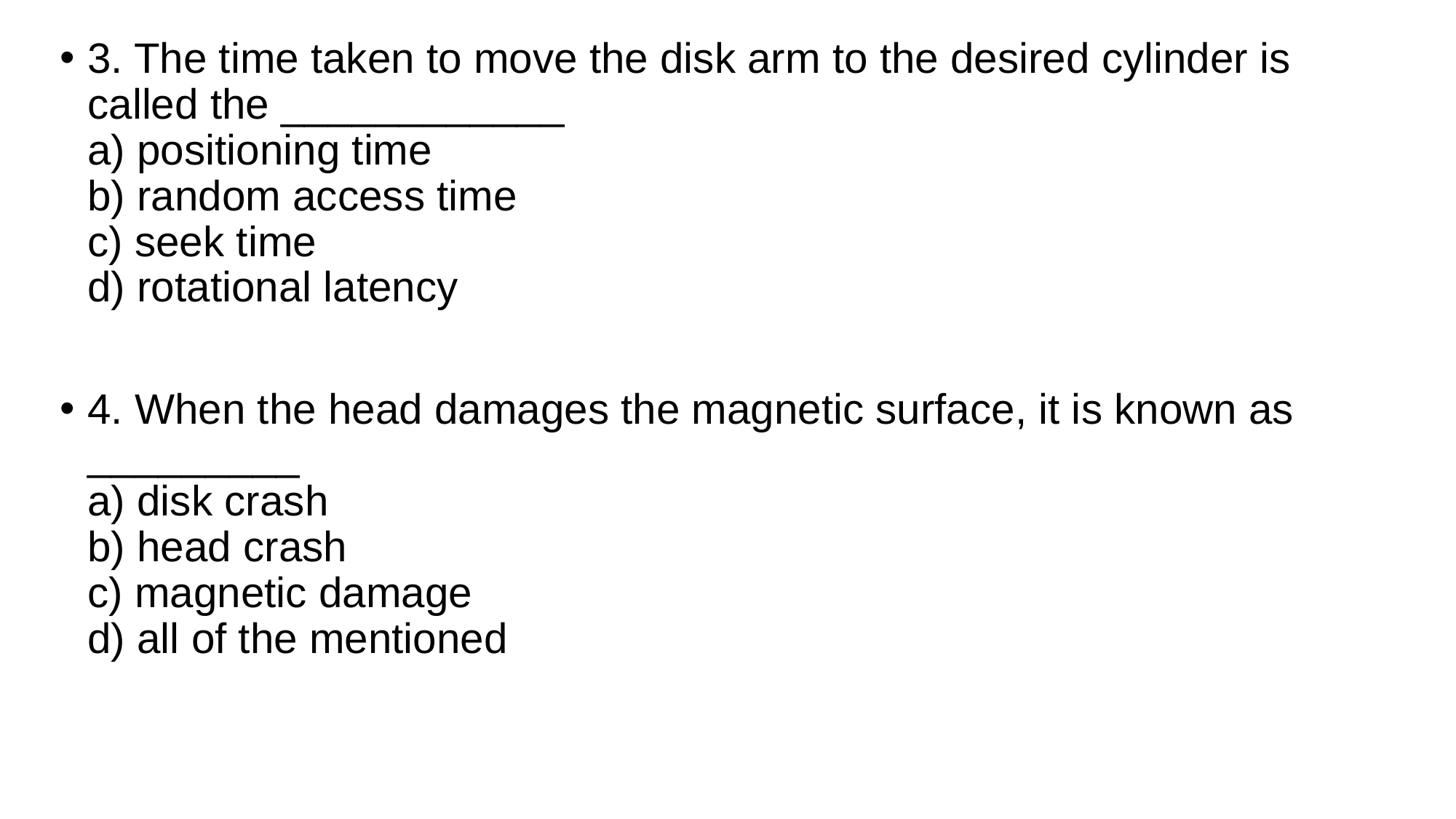

3. The time taken to move the disk arm to the desired cylinder is called the ____________
a) positioning time
b) random access time
c) seek time
d) rotational latency

4. When the head damages the magnetic surface, it is known as _________
a) disk crash
b) head crash
c) magnetic damage
d) all of the mentioned